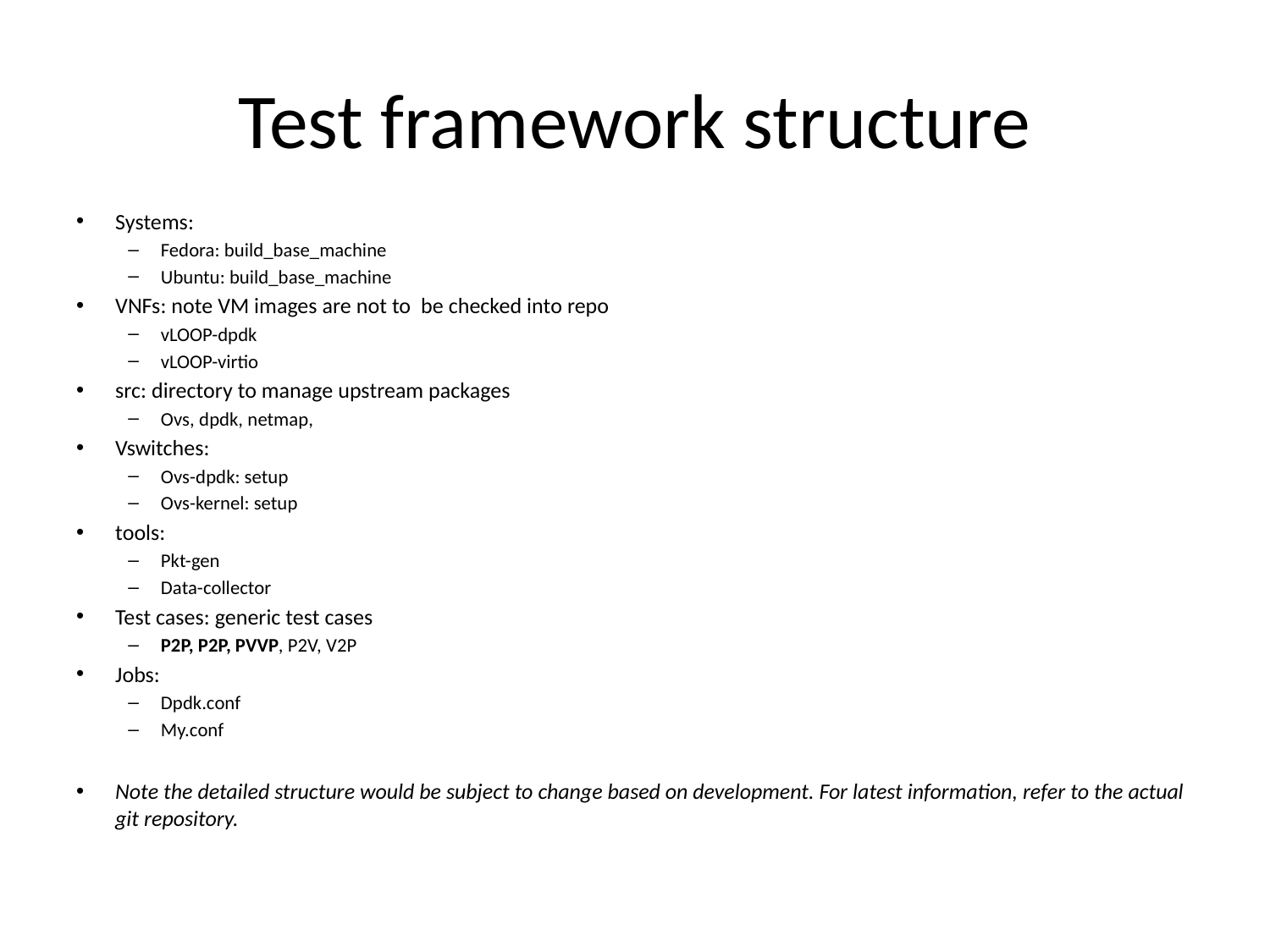

# Test framework structure
Systems:
Fedora: build_base_machine
Ubuntu: build_base_machine
VNFs: note VM images are not to  be checked into repo
vLOOP-dpdk
vLOOP-virtio
src: directory to manage upstream packages
Ovs, dpdk, netmap,
Vswitches:
Ovs-dpdk: setup
Ovs-kernel: setup
tools:
Pkt-gen
Data-collector
Test cases: generic test cases
P2P, P2P, PVVP, P2V, V2P
Jobs:
Dpdk.conf
My.conf

Note the detailed structure would be subject to change based on development. For latest information, refer to the actual git repository.